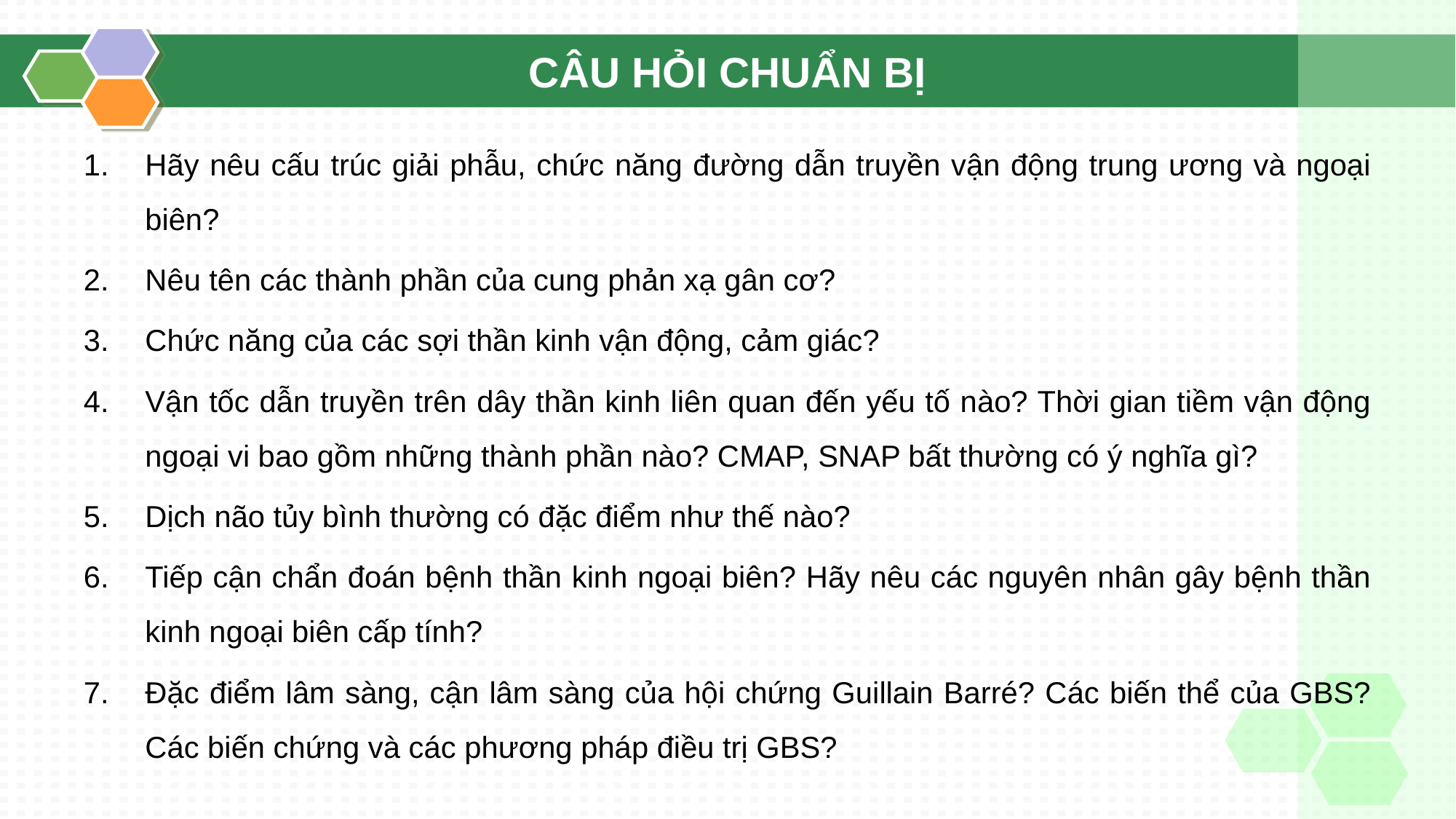

# CÂU HỎI CHUẨN BỊ
Hãy nêu cấu trúc giải phẫu, chức năng đường dẫn truyền vận động trung ương và ngoại biên?
Nêu tên các thành phần của cung phản xạ gân cơ?
Chức năng của các sợi thần kinh vận động, cảm giác?
Vận tốc dẫn truyền trên dây thần kinh liên quan đến yếu tố nào? Thời gian tiềm vận động ngoại vi bao gồm những thành phần nào? CMAP, SNAP bất thường có ý nghĩa gì?
Dịch não tủy bình thường có đặc điểm như thế nào?
Tiếp cận chẩn đoán bệnh thần kinh ngoại biên? Hãy nêu các nguyên nhân gây bệnh thần kinh ngoại biên cấp tính?
Đặc điểm lâm sàng, cận lâm sàng của hội chứng Guillain Barré? Các biến thể của GBS? Các biến chứng và các phương pháp điều trị GBS?